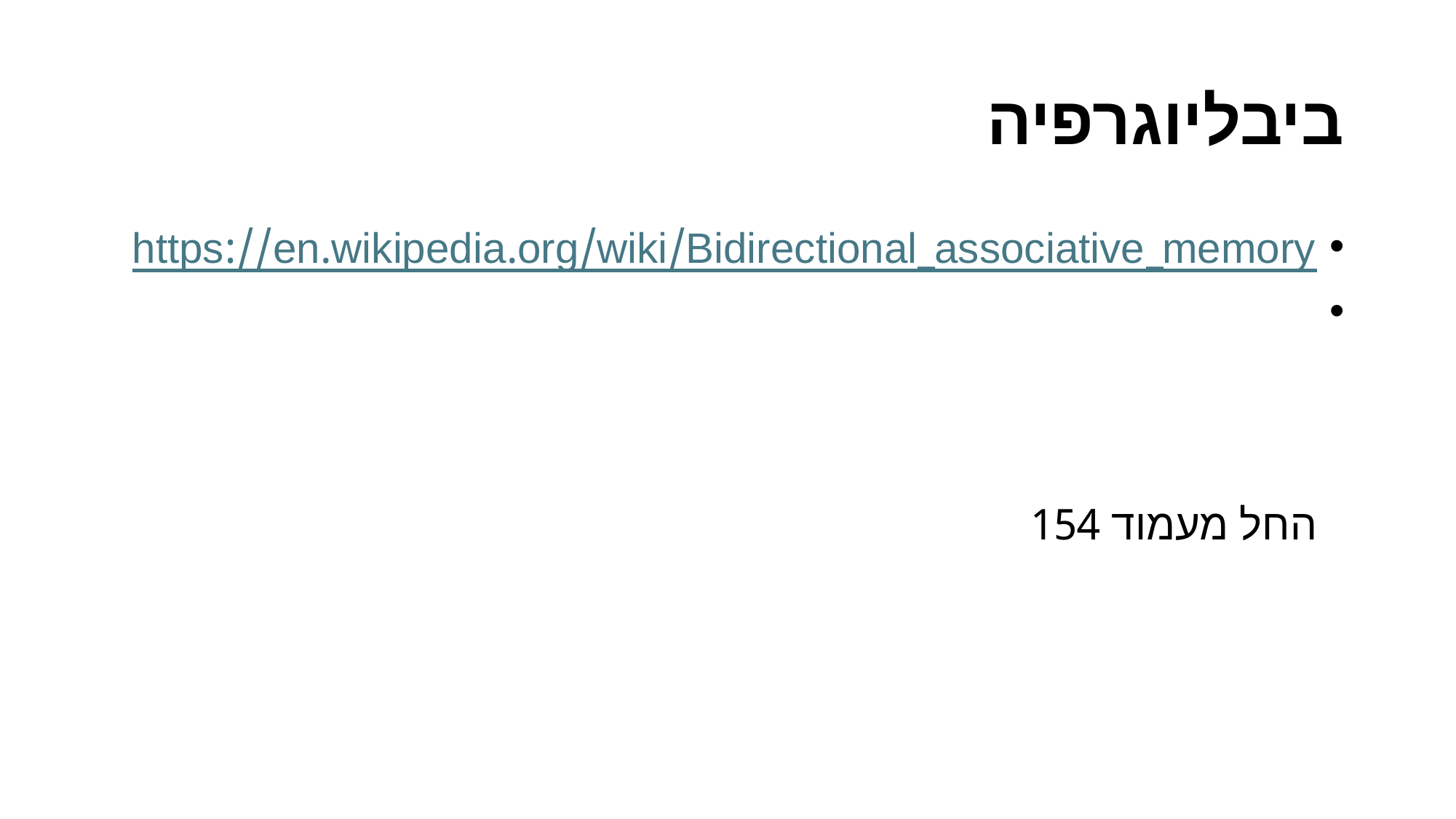

# ביבליוגרפיה
https://en.wikipedia.org/wiki/Bidirectional_associative_memory
https://dl.matlabyar.com/siavash/Neural%20Network/Book/Fausett%20L.-Fundamentals%20of%20Neural%20Networks_%20Architectures,%20Algorithms,%20and%20Applications%20(1994).pdf
החל מעמוד 154